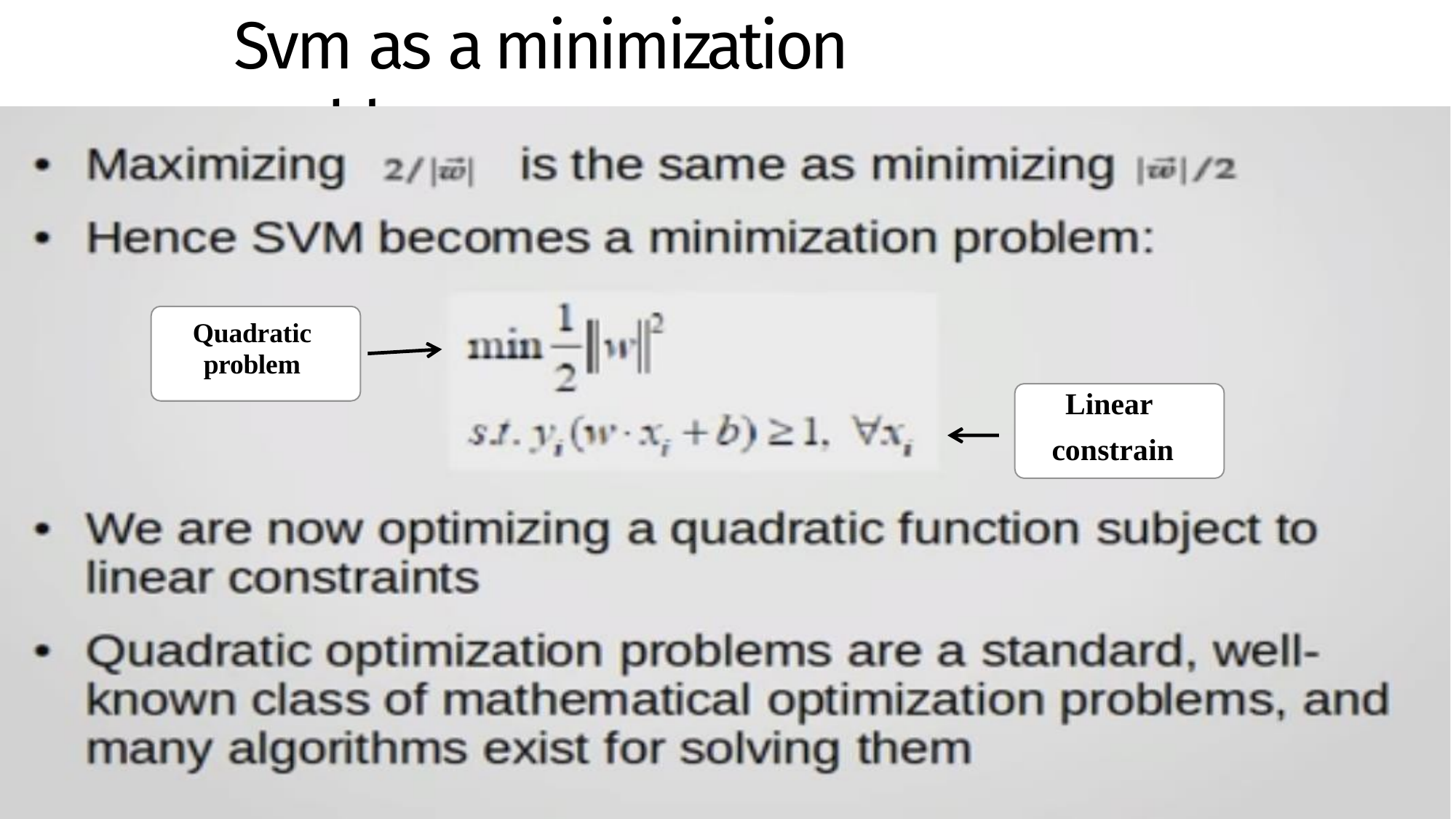

# Svm as a minimization problem

Quadratic
problem

Linear  constrain

9